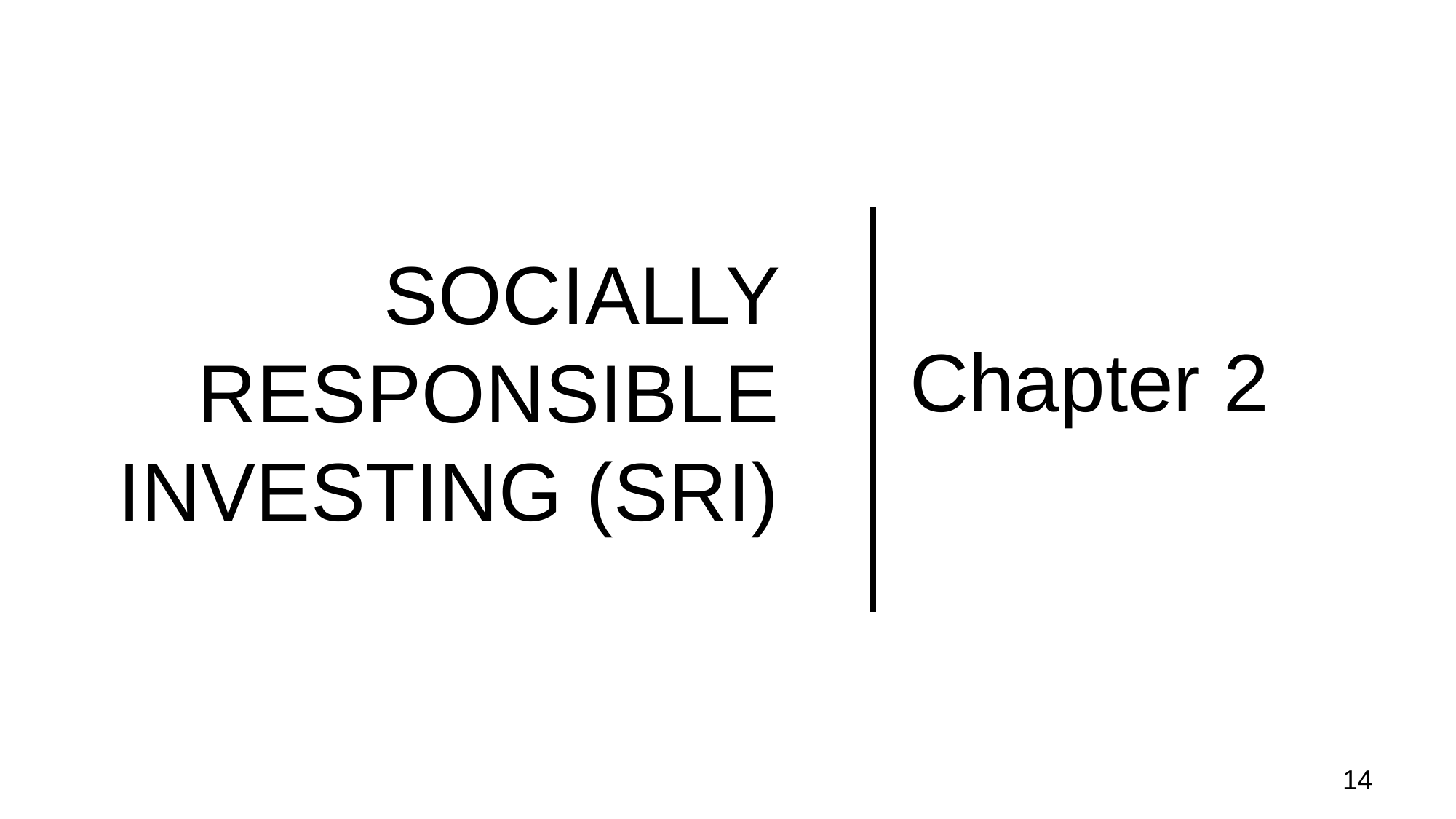

# Socially Responsible Investing (sri)
Chapter 2
14